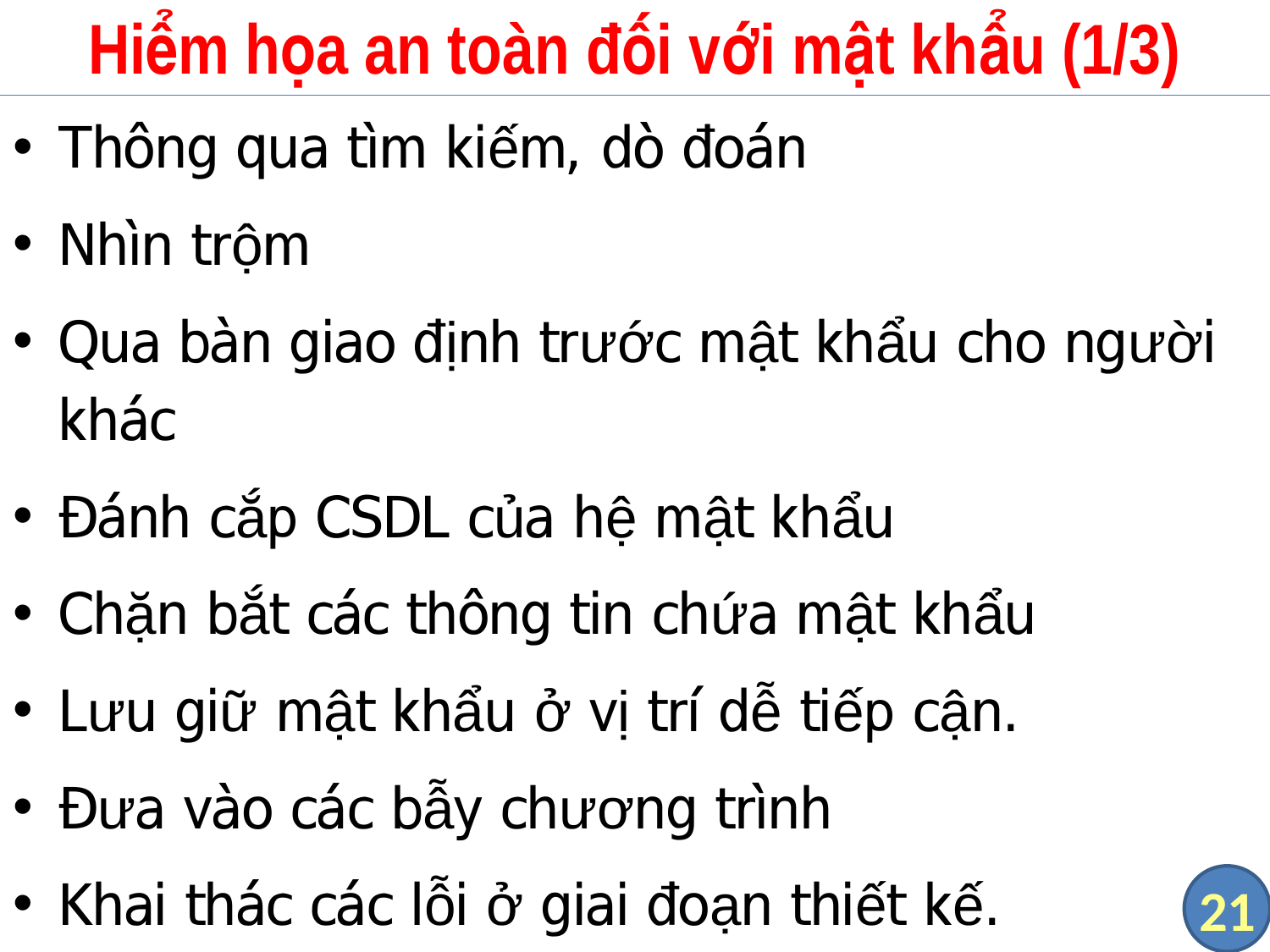

# Hiểm họa an toàn đối với mật khẩu (1/3)
Thông qua tìm kiếm, dò đoán
Nhìn trộm
Qua bàn giao định trước mật khẩu cho người khác
Đánh cắp CSDL của hệ mật khẩu
Chặn bắt các thông tin chứa mật khẩu
Lưu giữ mật khẩu ở vị trí dễ tiếp cận.
Đưa vào các bẫy chương trình
Khai thác các lỗi ở giai đoạn thiết kế.
21